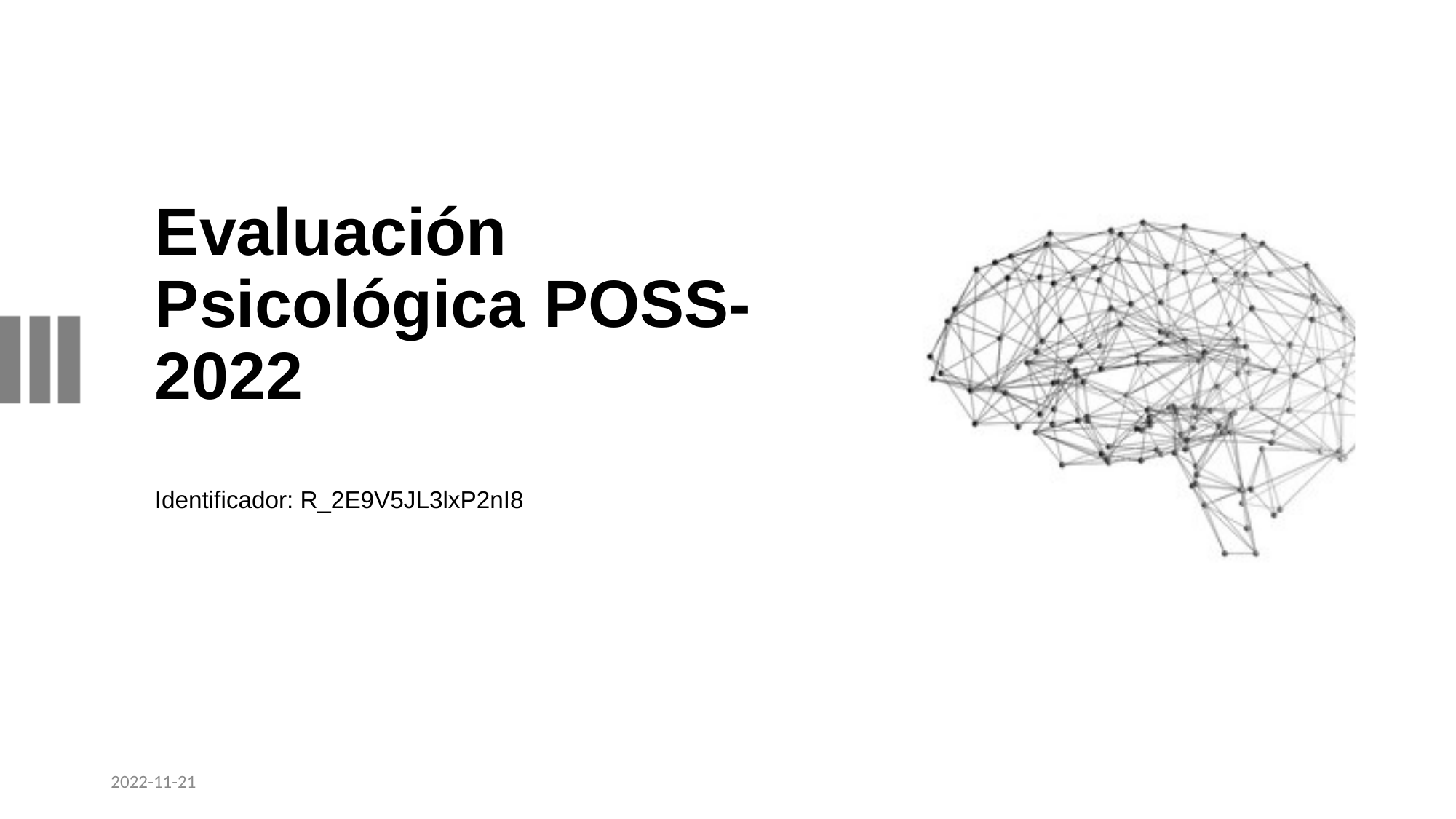

# Evaluación Psicológica POSS-2022
Identificador: R_2E9V5JL3lxP2nI8
2022-11-21